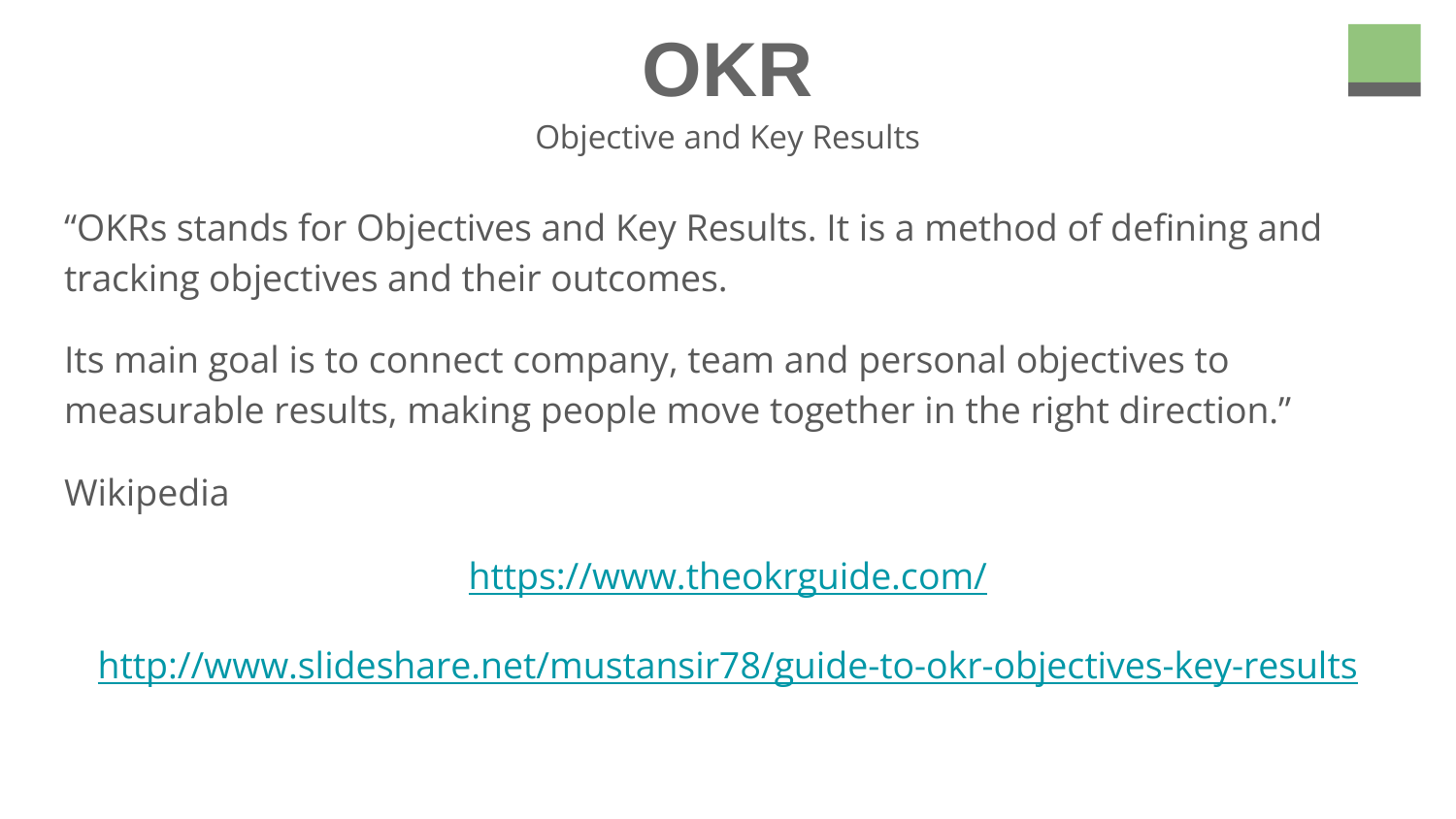

# OKR
Objective and Key Results
“OKRs stands for Objectives and Key Results. It is a method of defining and tracking objectives and their outcomes.
Its main goal is to connect company, team and personal objectives to measurable results, making people move together in the right direction.”
Wikipedia
https://www.theokrguide.com/
http://www.slideshare.net/mustansir78/guide-to-okr-objectives-key-results